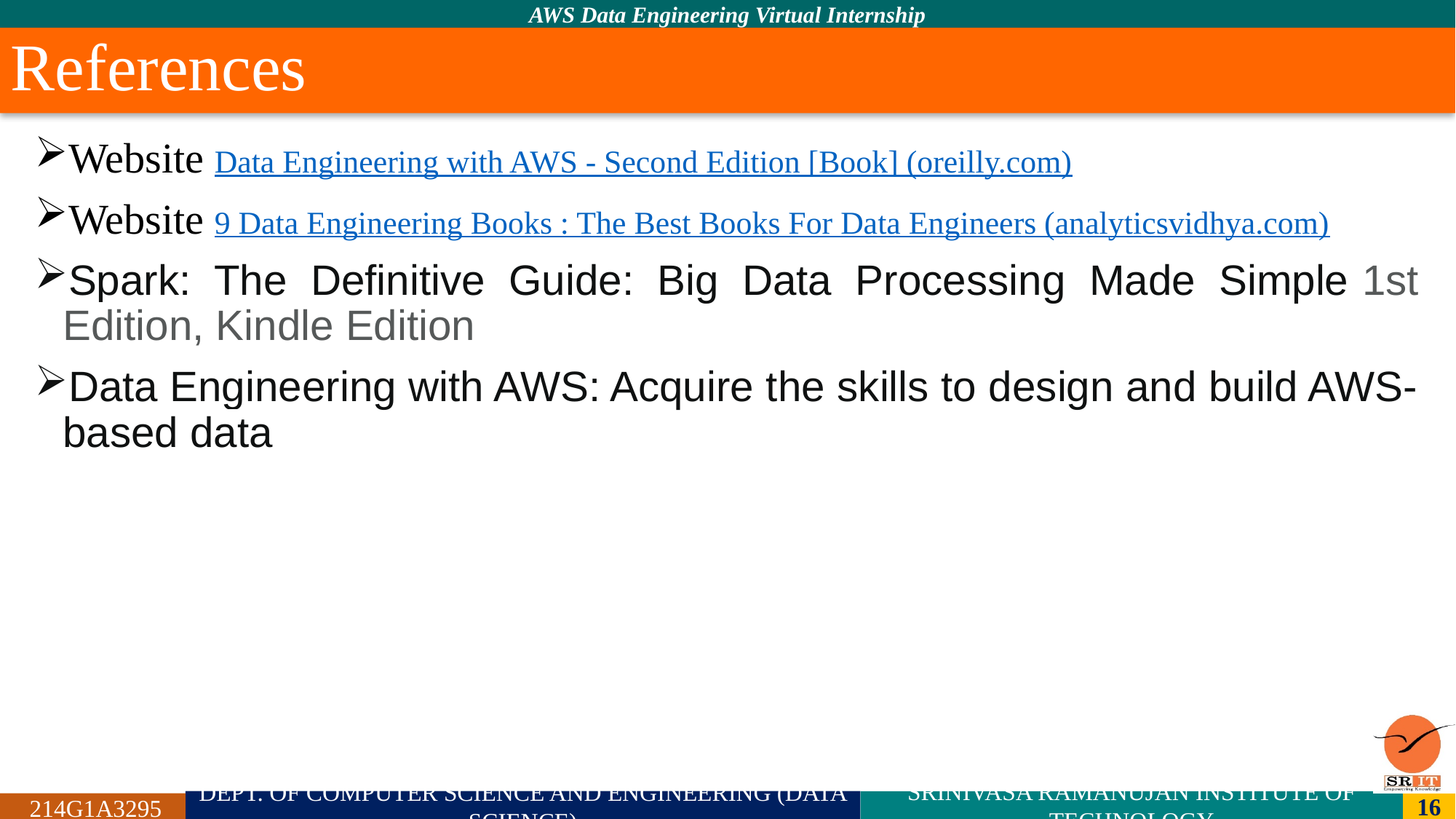

# References
Website Data Engineering with AWS - Second Edition [Book] (oreilly.com)
Website 9 Data Engineering Books : The Best Books For Data Engineers (analyticsvidhya.com)
Spark: The Definitive Guide: Big Data Processing Made Simple 1st Edition, Kindle Edition
Data Engineering with AWS: Acquire the skills to design and build AWS-based data